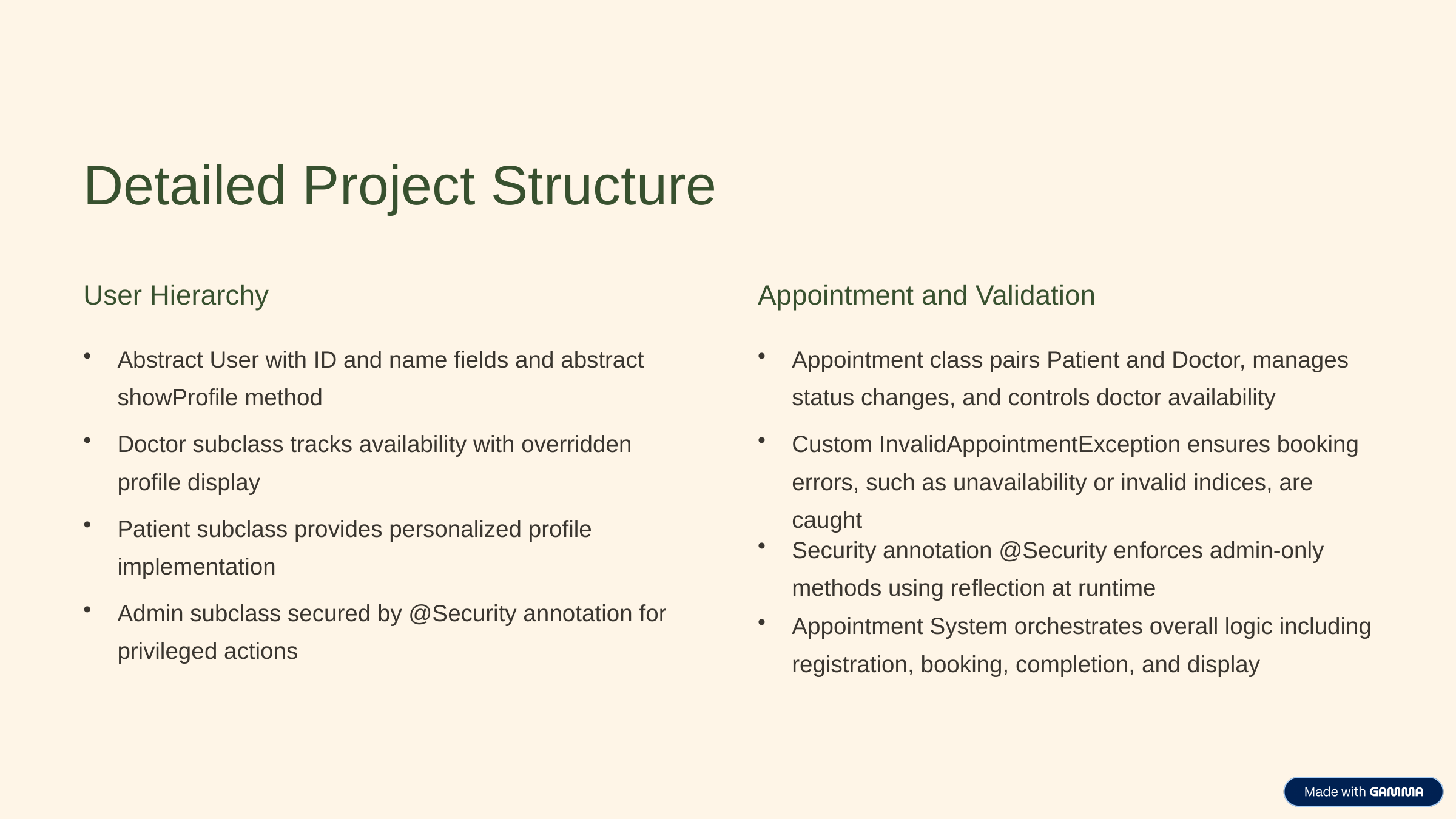

Detailed Project Structure
User Hierarchy
Appointment and Validation
Abstract User with ID and name fields and abstract showProfile method
Appointment class pairs Patient and Doctor, manages status changes, and controls doctor availability
Doctor subclass tracks availability with overridden profile display
Custom InvalidAppointmentException ensures booking errors, such as unavailability or invalid indices, are caught
Patient subclass provides personalized profile implementation
Security annotation @Security enforces admin-only methods using reflection at runtime
Admin subclass secured by @Security annotation for privileged actions
Appointment System orchestrates overall logic including registration, booking, completion, and display